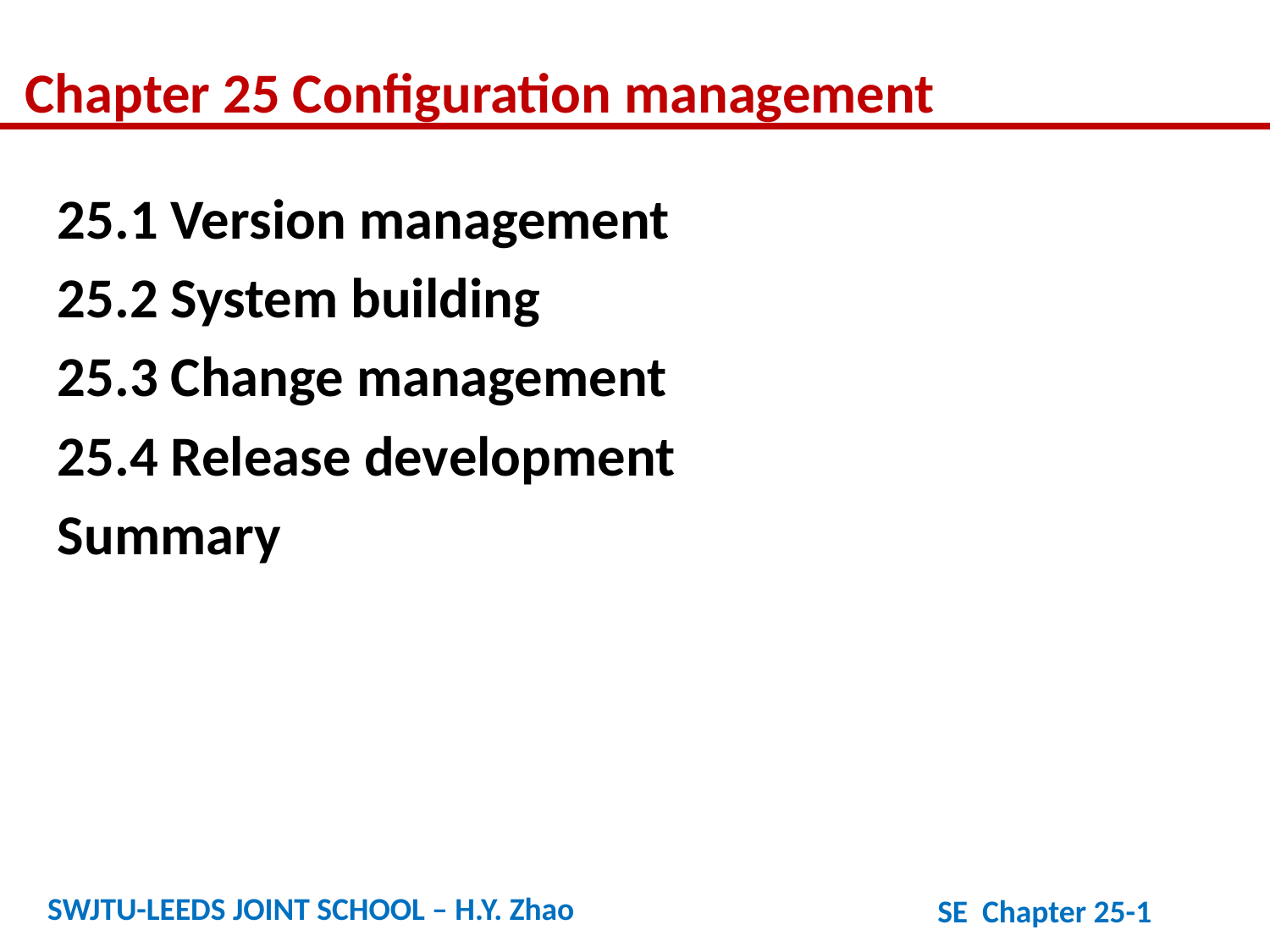

Chapter 25 Configuration management
25.1 Version management
25.2 System building
25.3 Change management
25.4 Release development
Summary
SWJTU-LEEDS JOINT SCHOOL – H.Y. Zhao
SE  Chapter 25-1